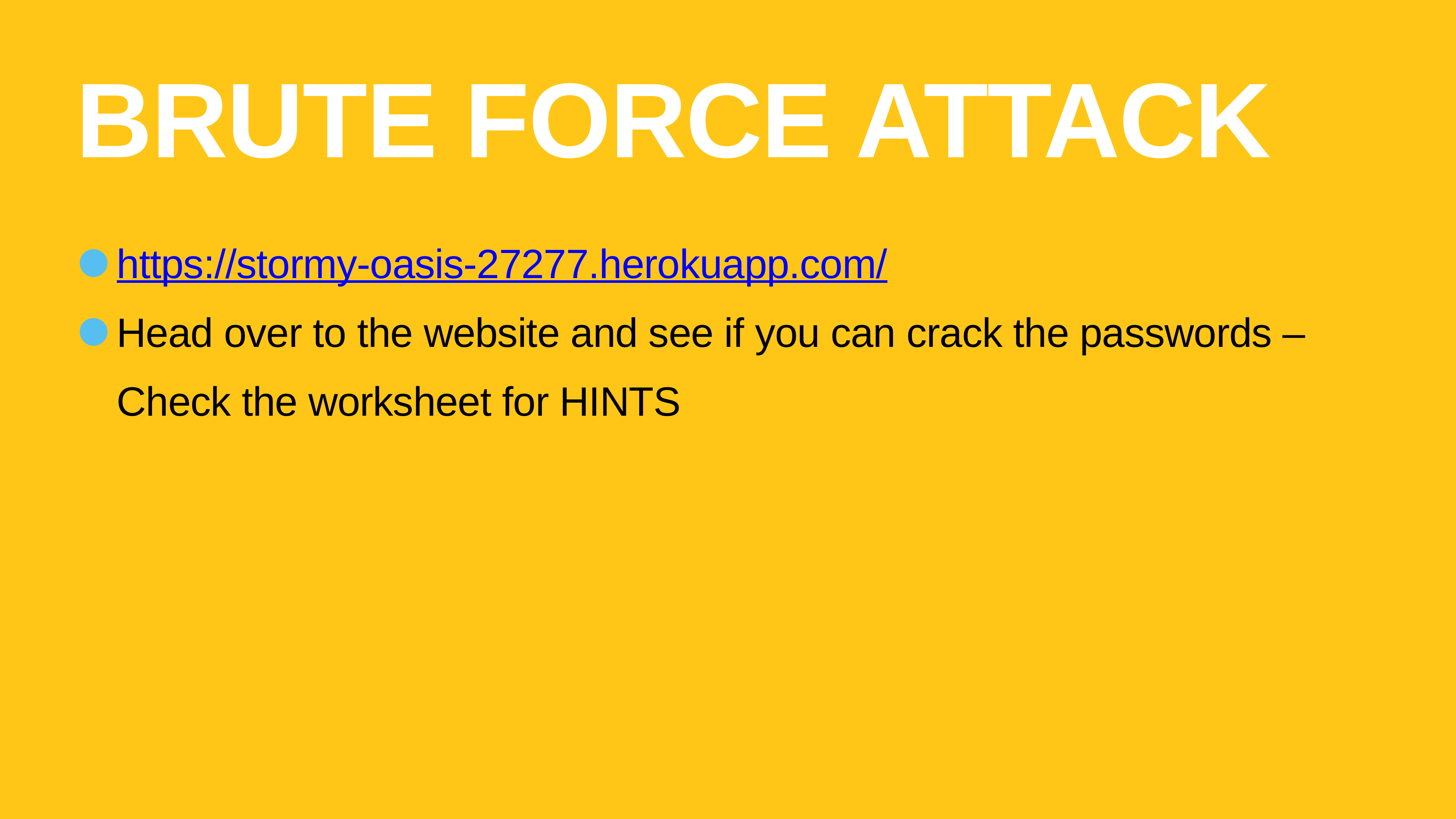

# Brute force attack
https://stormy-oasis-27277.herokuapp.com/
Head over to the website and see if you can crack the passwords – Check the worksheet for HINTS